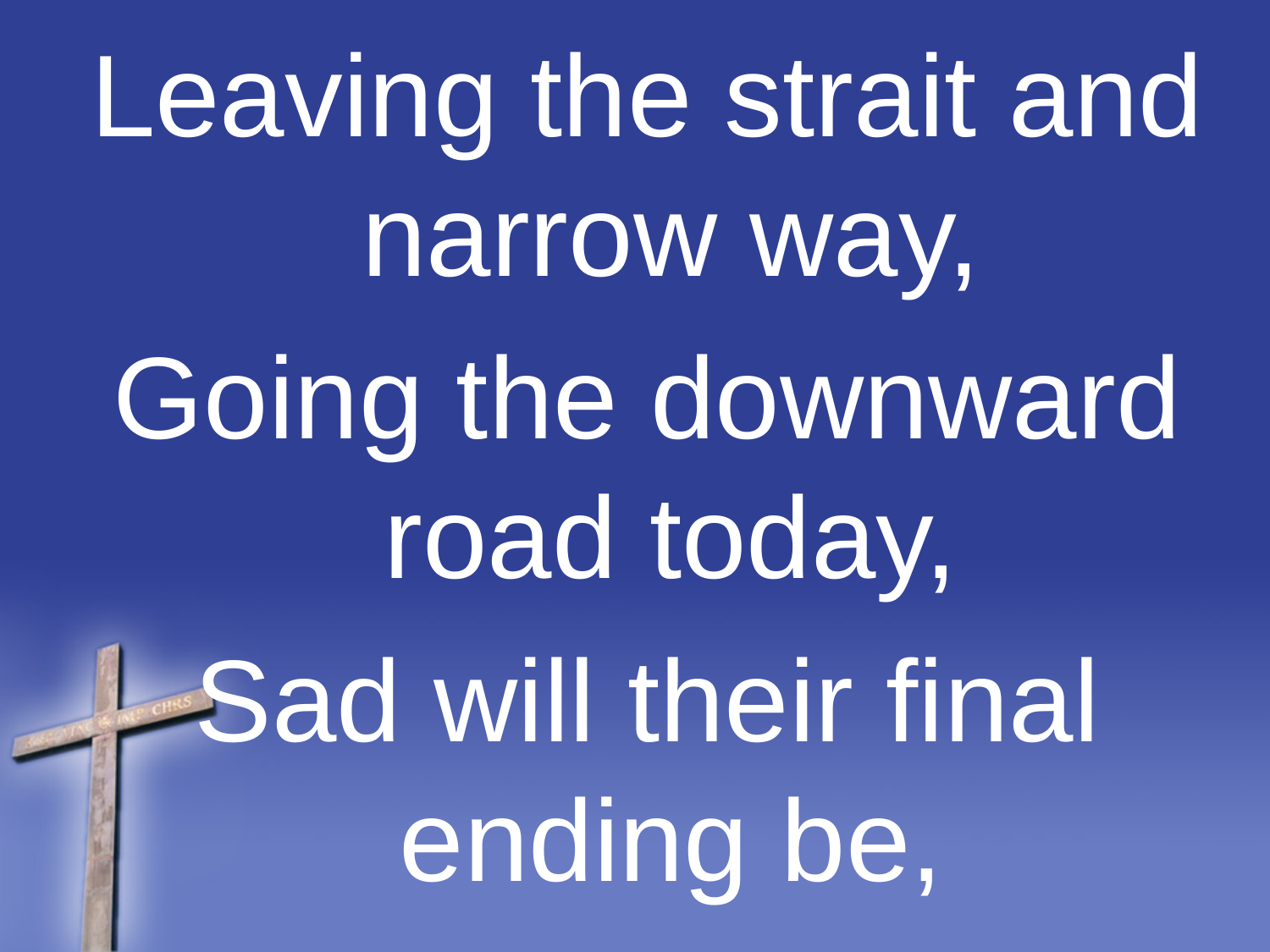

Leaving the strait and narrow way,
Going the downward road today,
Sad will their final ending be,